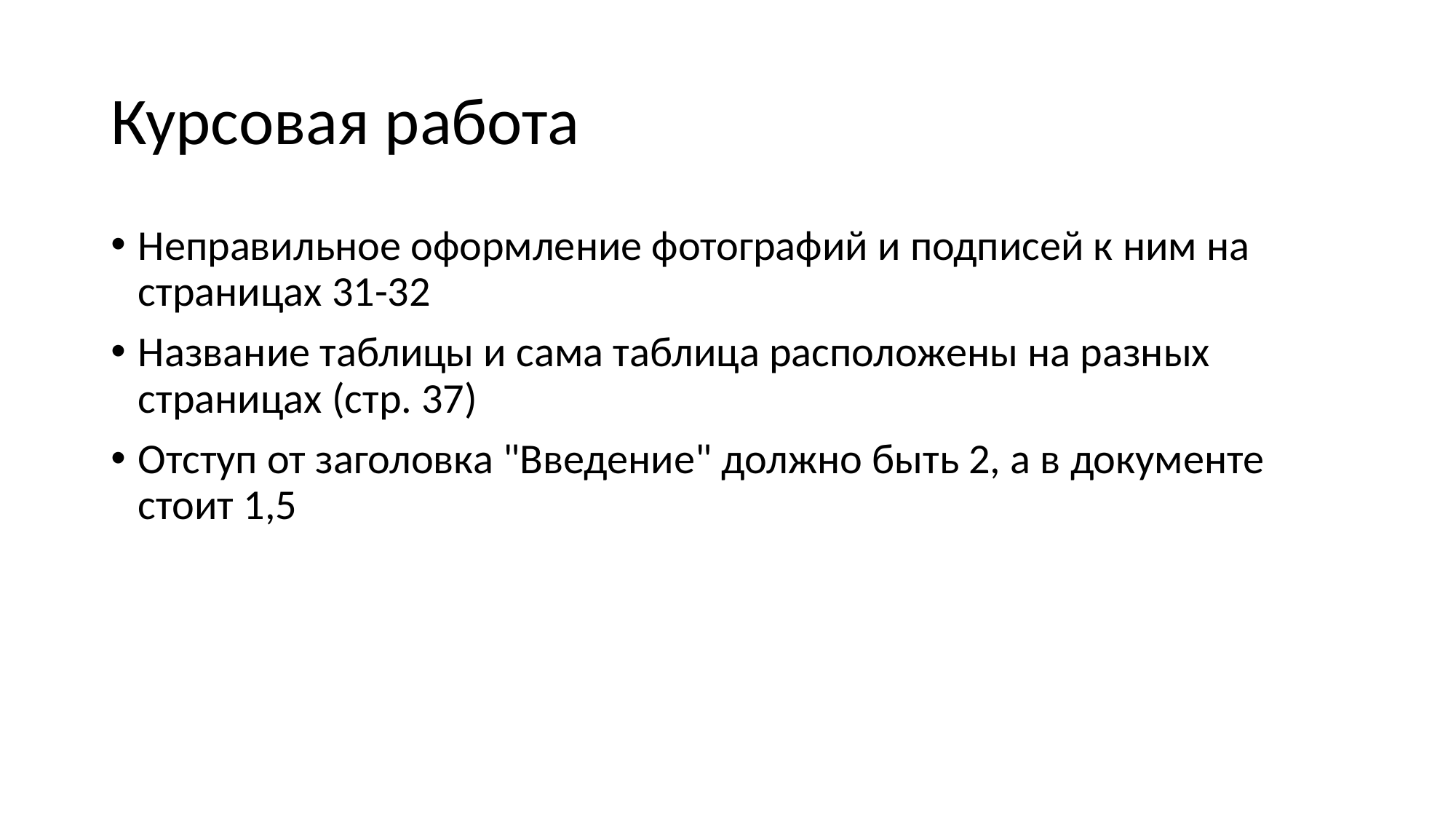

# Курсовая работа
Неправильное оформление фотографий и подписей к ним на страницах 31-32
Название таблицы и сама таблица расположены на разных страницах (стр. 37)
Отступ от заголовка "Введение" должно быть 2, а в документе стоит 1,5